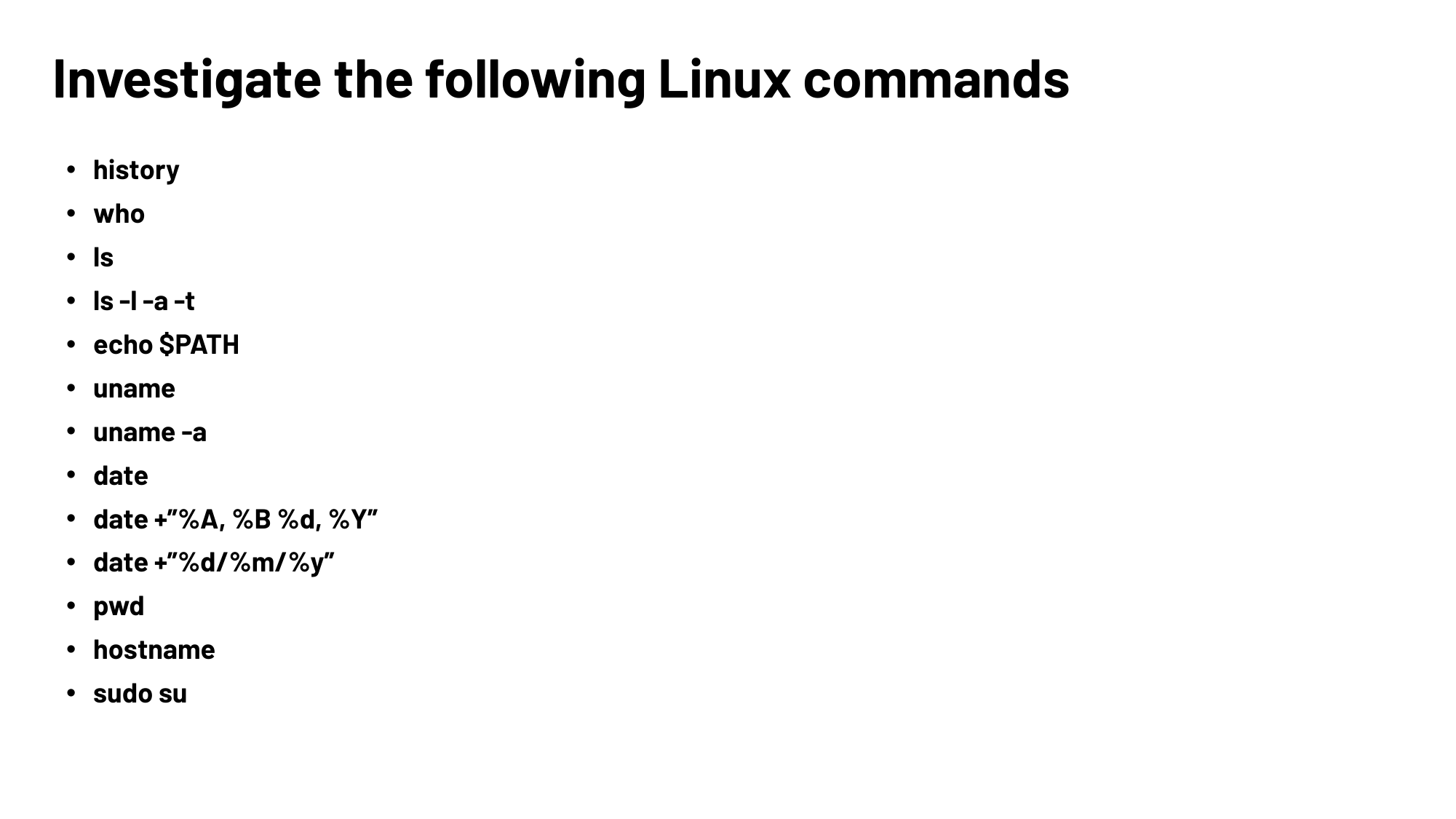

# Investigate the following Linux commands
history
who
ls
ls -l -a -t
echo $PATH
uname
uname -a
date
date +”%A, %B %d, %Y”
date +”%d/%m/%y”
pwd
hostname
sudo su